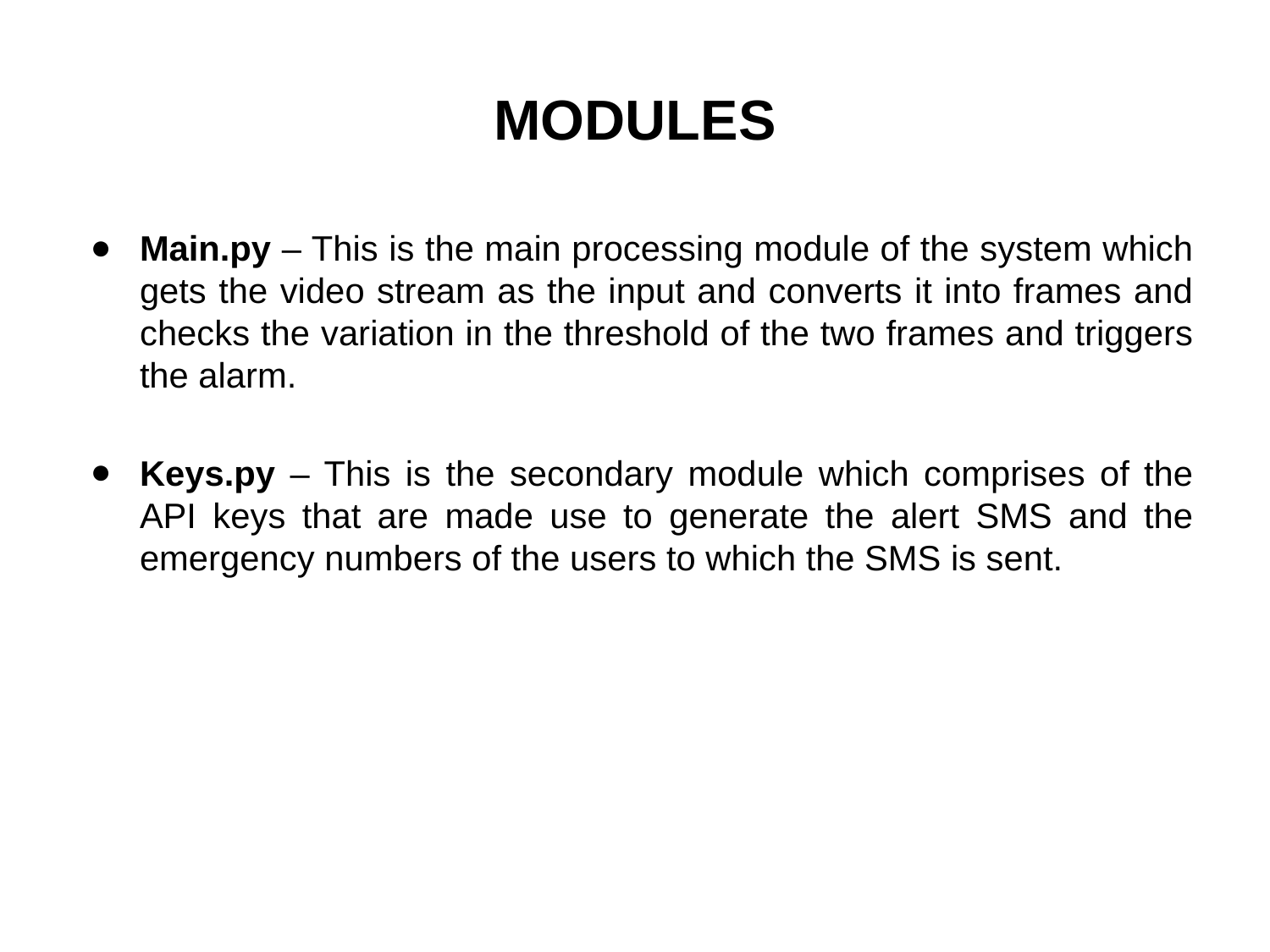

# MODULES
Main.py – This is the main processing module of the system which gets the video stream as the input and converts it into frames and checks the variation in the threshold of the two frames and triggers the alarm.

Keys.py – This is the secondary module which comprises of the API keys that are made use to generate the alert SMS and the emergency numbers of the users to which the SMS is sent.